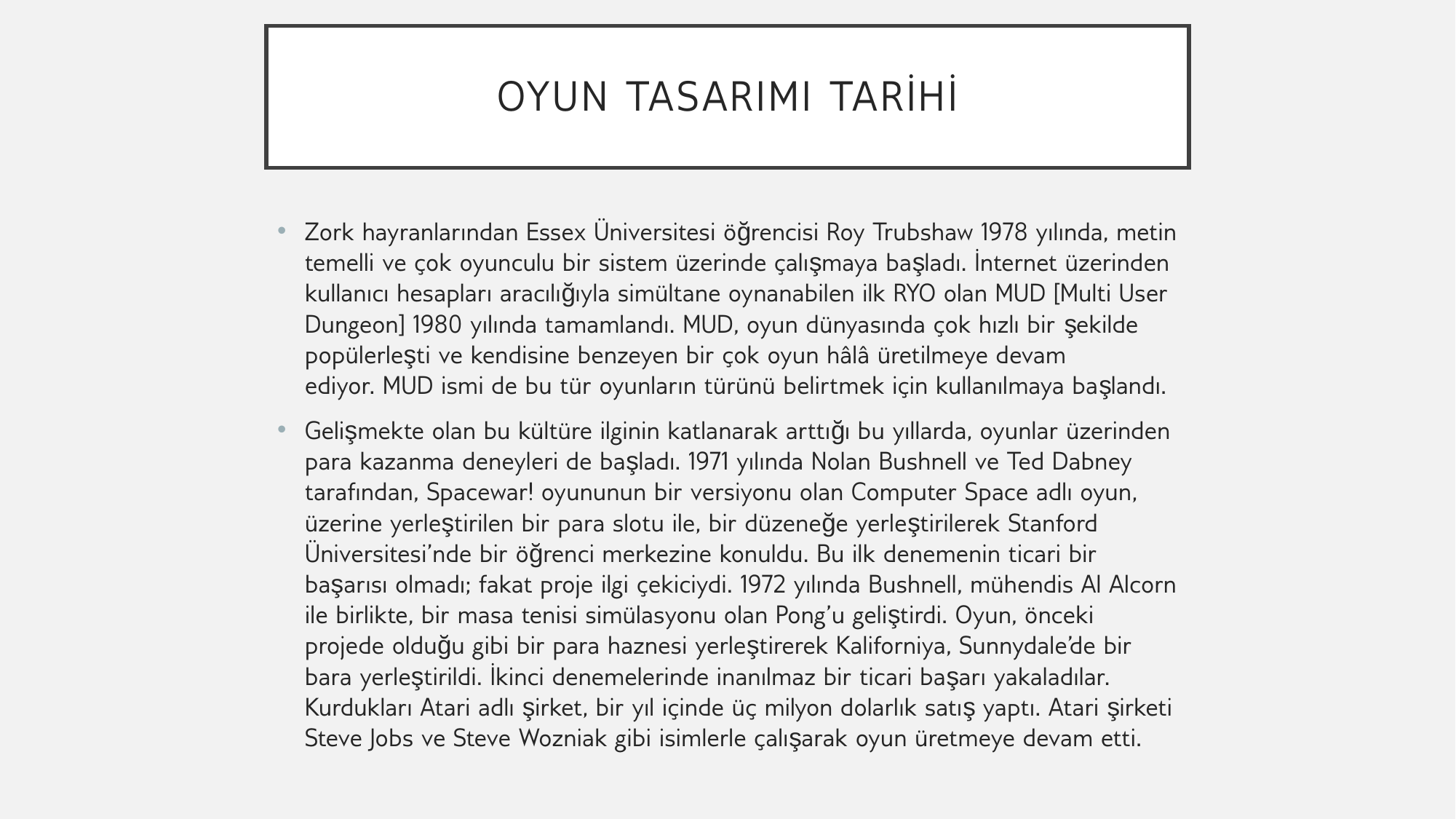

# OYUN TASARIMI TARİHİ
Zork hayranlarından Essex Üniversitesi öğrencisi Roy Trubshaw 1978 yılında, metin temelli ve çok oyunculu bir sistem üzerinde çalışmaya başladı. İnternet üzerinden kullanıcı hesapları aracılığıyla simültane oynanabilen ilk RYO olan MUD [Multi User Dungeon] 1980 yılında tamamlandı. MUD, oyun dünyasında çok hızlı bir şekilde popülerleşti ve kendisine benzeyen bir çok oyun hâlâ üretilmeye devam ediyor. MUD ismi de bu tür oyunların türünü belirtmek için kullanılmaya başlandı.
Gelişmekte olan bu kültüre ilginin katlanarak arttığı bu yıllarda, oyunlar üzerinden para kazanma deneyleri de başladı. 1971 yılında Nolan Bushnell ve Ted Dabney tarafından, Spacewar! oyununun bir versiyonu olan Computer Space adlı oyun, üzerine yerleştirilen bir para slotu ile, bir düzeneğe yerleştirilerek Stanford Üniversitesi’nde bir öğrenci merkezine konuldu. Bu ilk denemenin ticari bir başarısı olmadı; fakat proje ilgi çekiciydi. 1972 yılında Bushnell, mühendis Al Alcorn ile birlikte, bir masa tenisi simülasyonu olan Pong’u geliştirdi. Oyun, önceki projede olduğu gibi bir para haznesi yerleştirerek Kaliforniya, Sunnydale’de bir bara yerleştirildi. İkinci denemelerinde inanılmaz bir ticari başarı yakaladılar. Kurdukları Atari adlı şirket, bir yıl içinde üç milyon dolarlık satış yaptı. Atari şirketi Steve Jobs ve Steve Wozniak gibi isimlerle çalışarak oyun üretmeye devam etti.